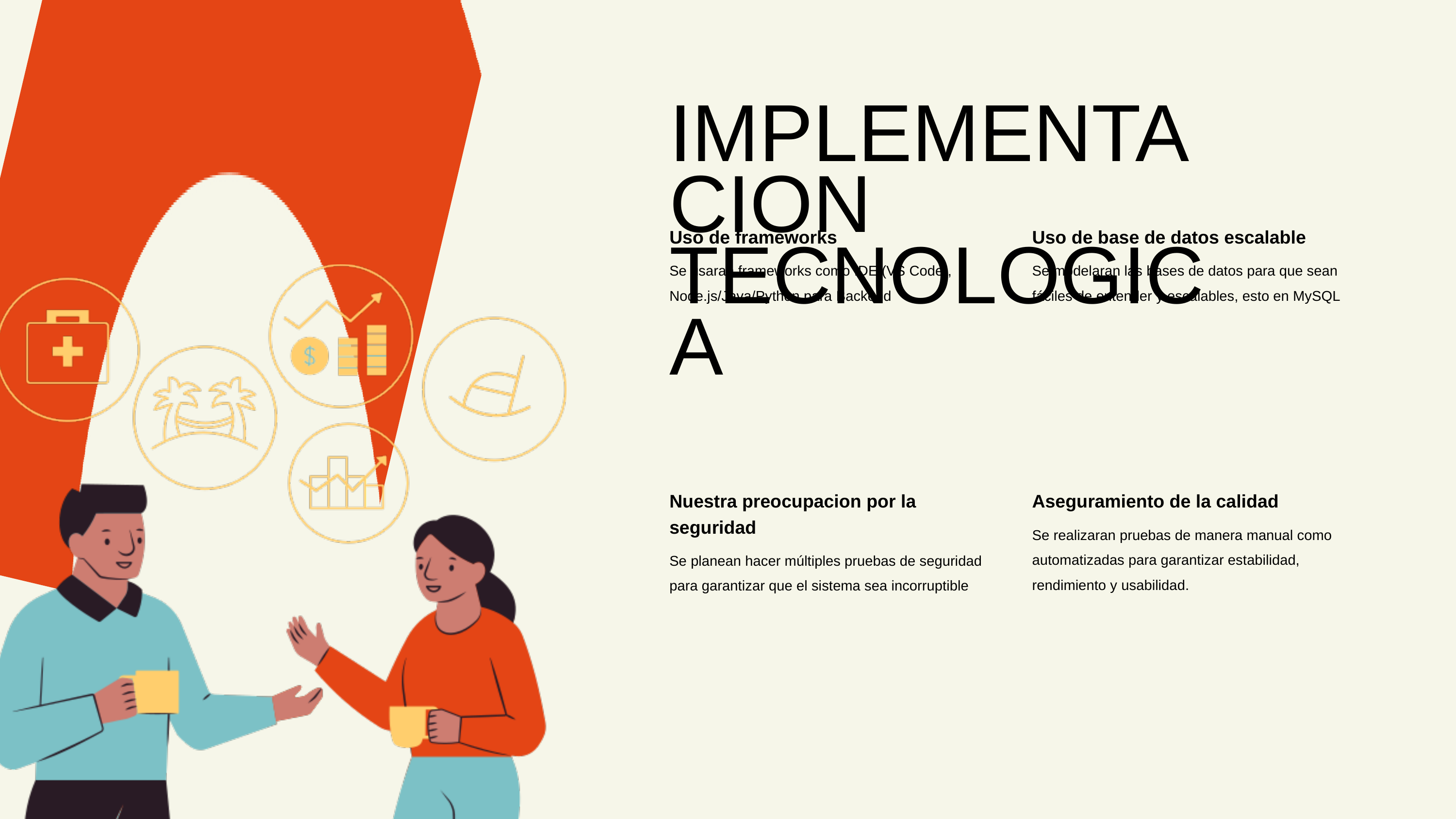

IMPLEMENTACION TECNOLOGICA
Uso de frameworks
Se usaran frameworks como IDE (VS Code), Node.js/Java/Python para Backend
Uso de base de datos escalable
Se modelaran las bases de datos para que sean fáciles de entender y escalables, esto en MySQL

Nuestra preocupacion por la seguridad
Se planean hacer múltiples pruebas de seguridad para garantizar que el sistema sea incorruptible
Aseguramiento de la calidad
Se realizaran pruebas de manera manual como automatizadas para garantizar estabilidad, rendimiento y usabilidad.